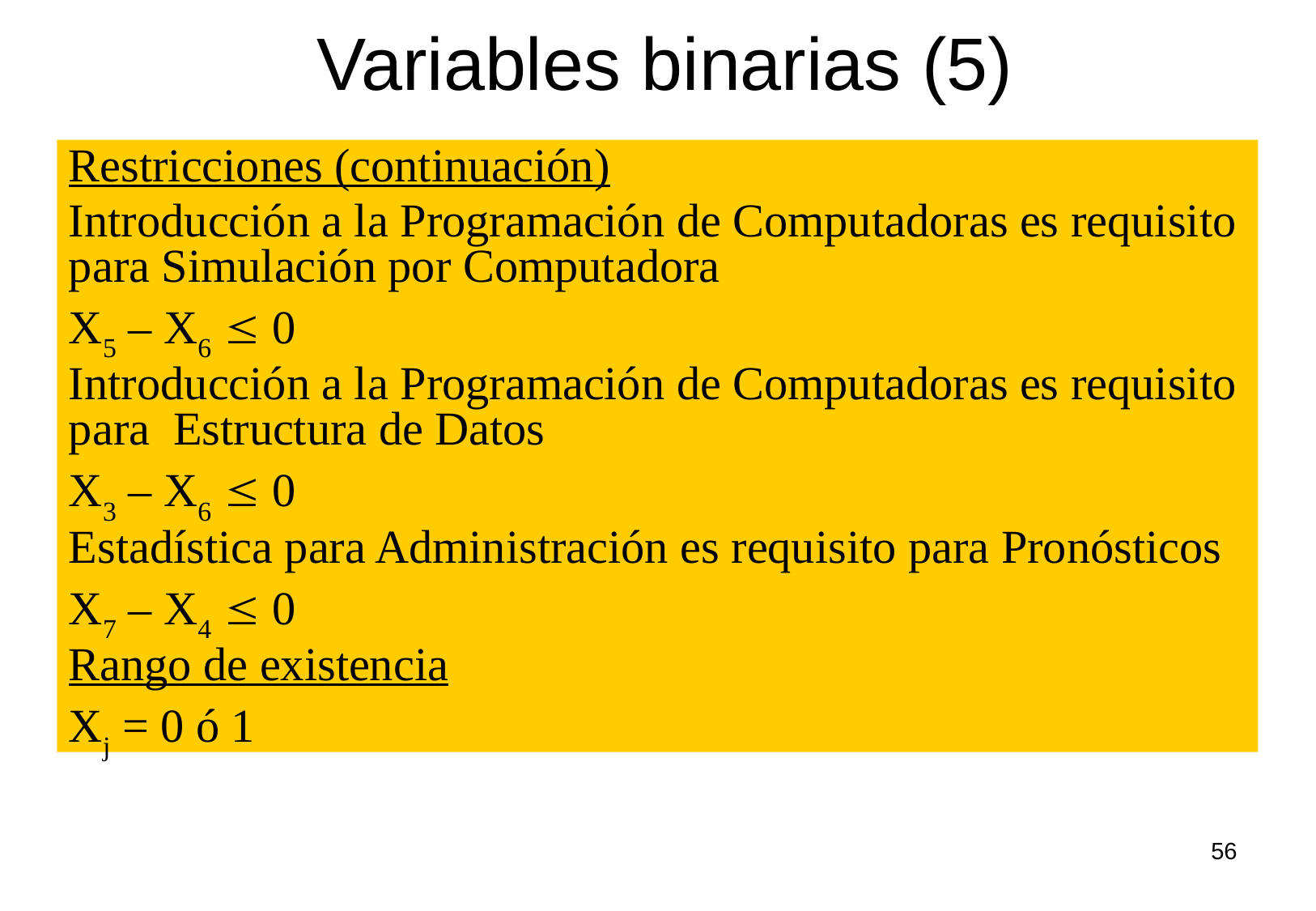

Variables binarias (5)
Restricciones (continuación)
Introducción a la Programación de Computadoras es requisito para Simulación por Computadora
X5 – X6 ≤ 0
Introducción a la Programación de Computadoras es requisito para  Estructura de Datos
X3 – X6 ≤ 0
Estadística para Administración es requisito para Pronósticos
X7 – X4 ≤ 0
Rango de existencia
Xj = 0 ó 1
56